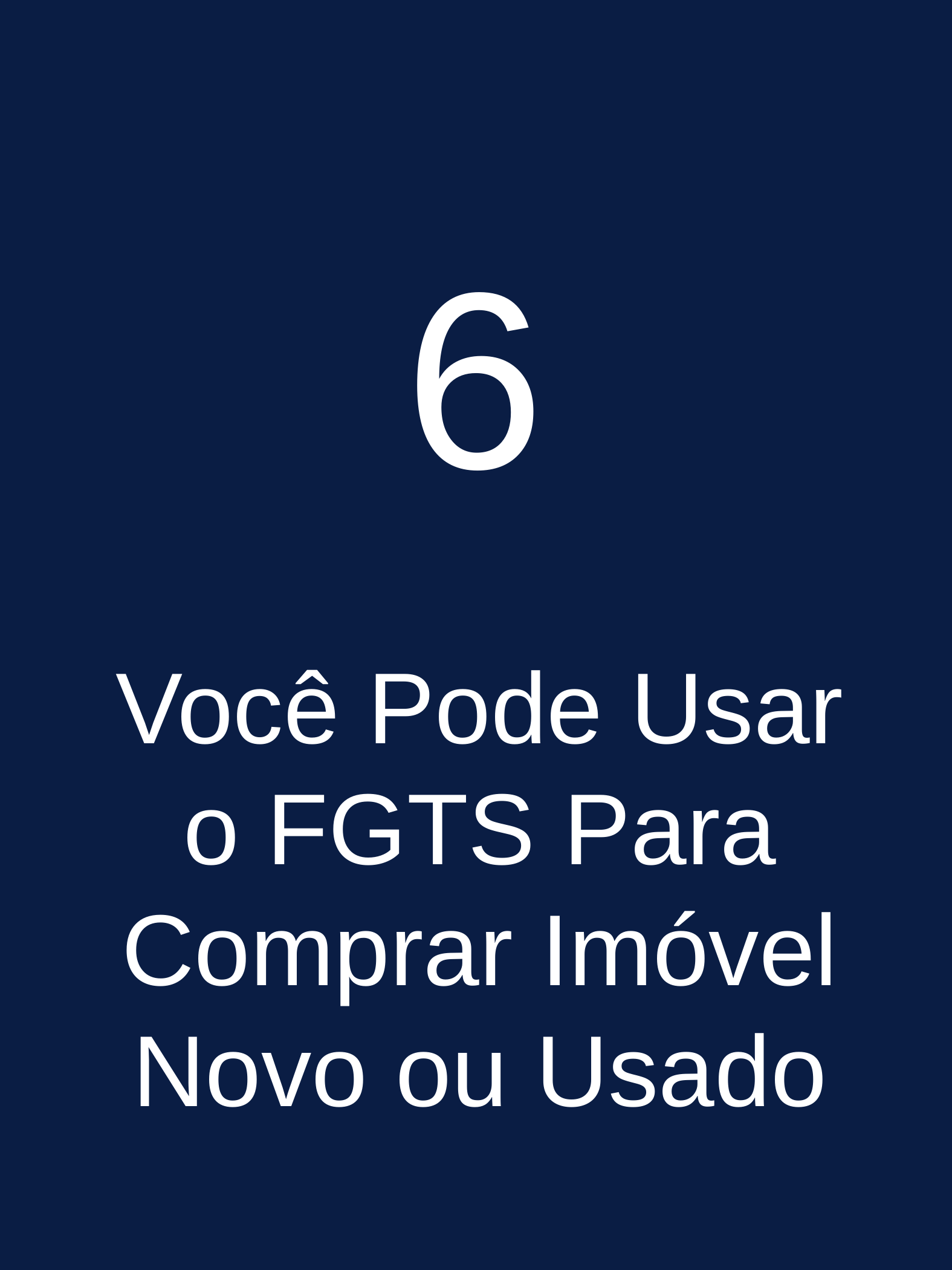

6
Você Pode Usar o FGTS Para Comprar Imóvel Novo ou Usado
FGTS QUEST: Conquiste sua casa Própria                           Monica Sugimati
13